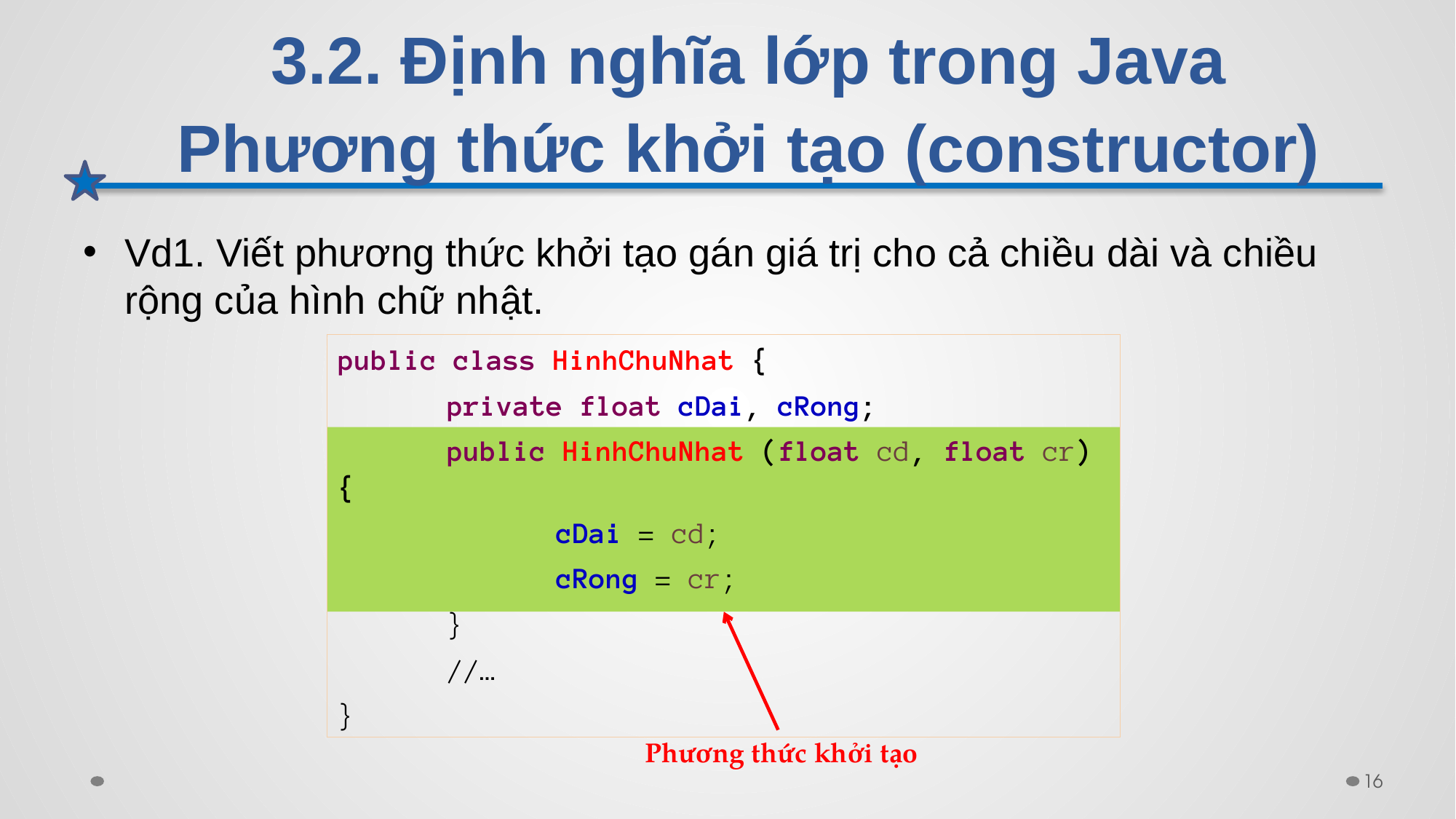

# 3.2. Định nghĩa lớp trong Java Phương thức khởi tạo (constructor)
Vd1. Viết phương thức khởi tạo gán giá trị cho cả chiều dài và chiều rộng của hình chữ nhật.
public class HinhChuNhat {
	private float cDai, cRong;
	public HinhChuNhat (float cd, float cr) {
		cDai = cd;
		cRong = cr;
	}
	//…
}

Phương thức khởi tạo
16